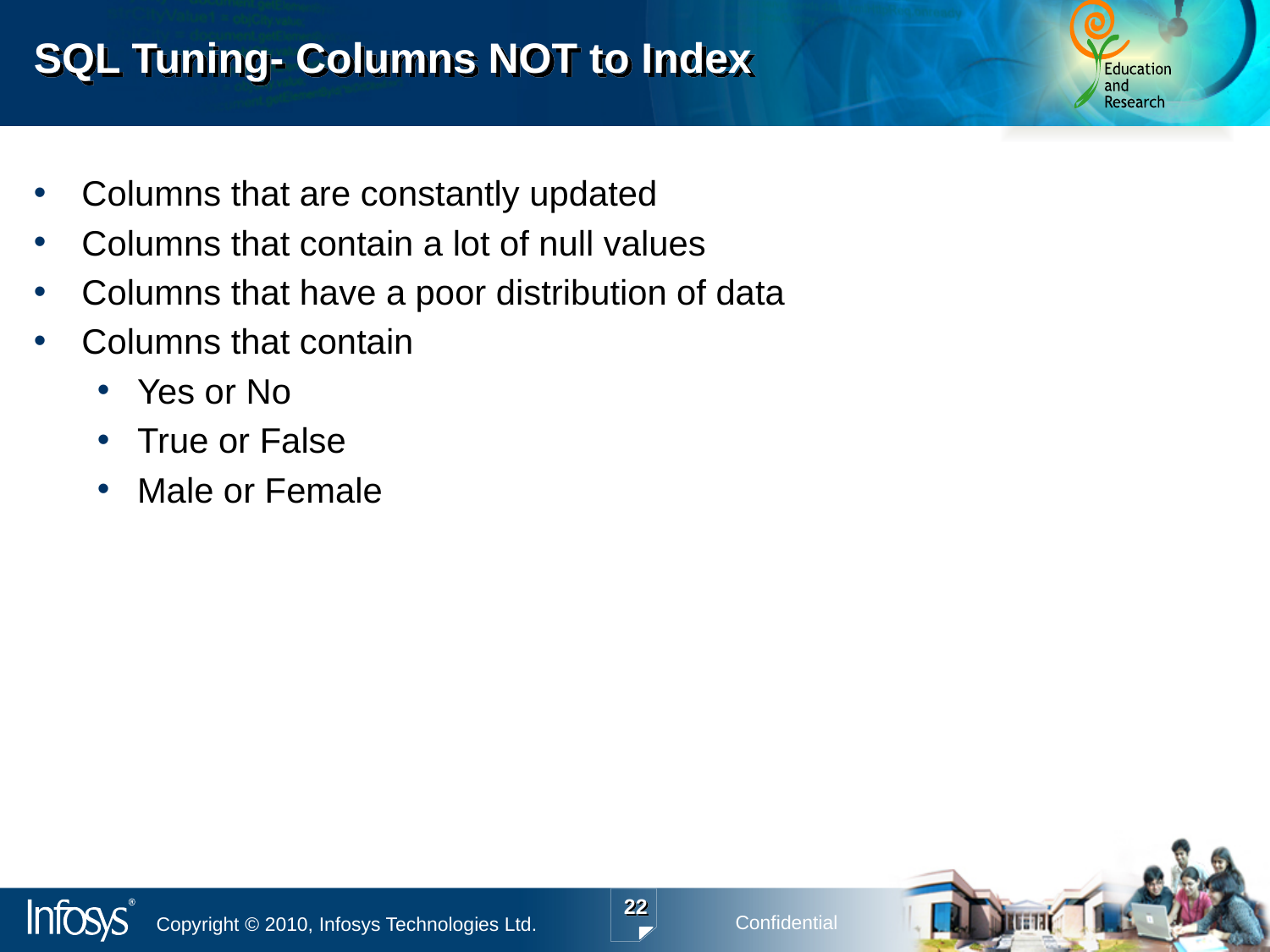

# SQL Tuning- Columns NOT to Index
Columns that are constantly updated
Columns that contain a lot of null values
Columns that have a poor distribution of data
Columns that contain
Yes or No
True or False
Male or Female

22